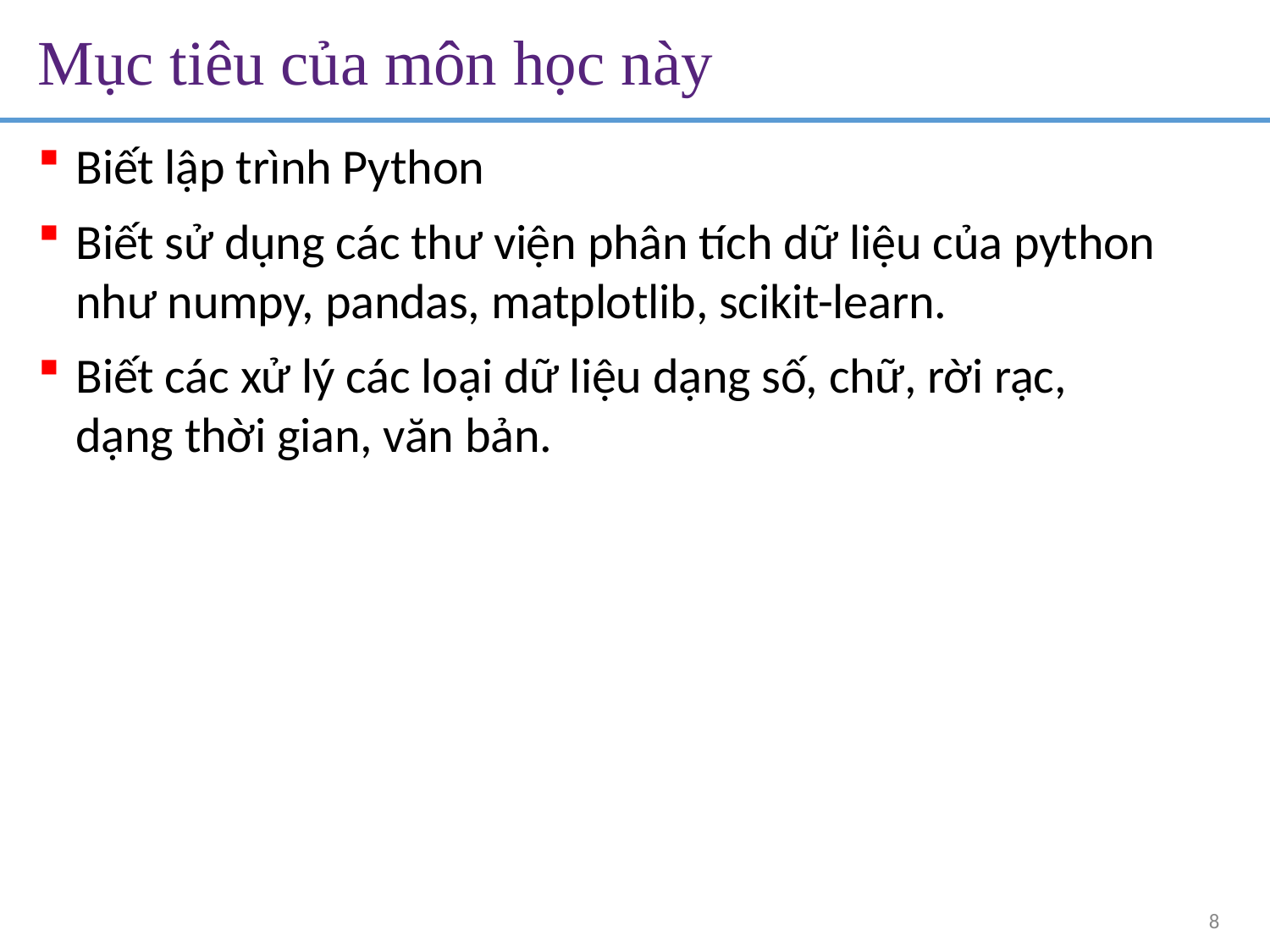

# Mục tiêu của môn học này
Biết lập trình Python
Biết sử dụng các thư viện phân tích dữ liệu của python như numpy, pandas, matplotlib, scikit-learn.
Biết các xử lý các loại dữ liệu dạng số, chữ, rời rạc, dạng thời gian, văn bản.
8